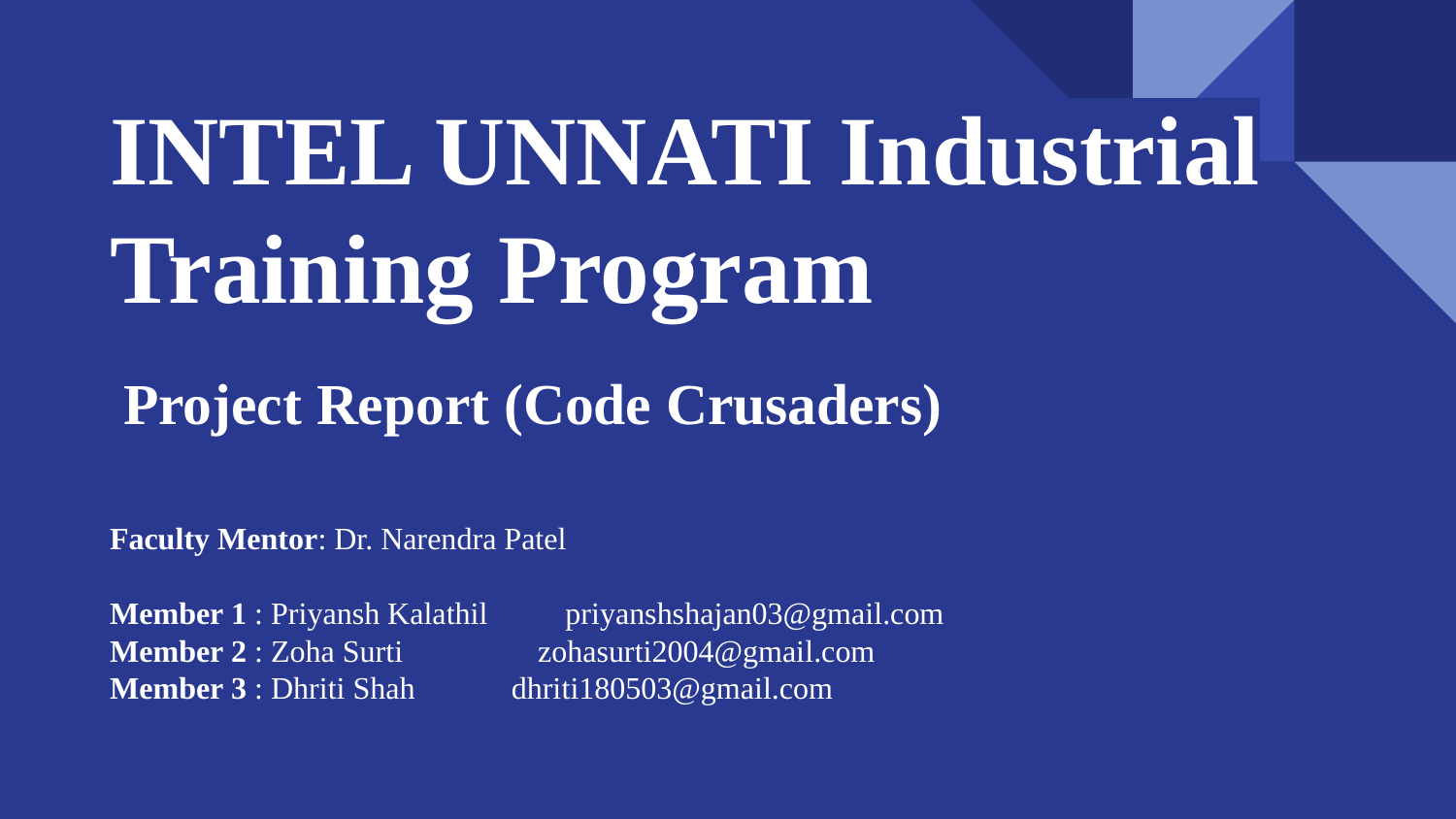

# INTEL UNNATI Industrial Training Program
Project Report (Code Crusaders)
Faculty Mentor: Dr. Narendra Patel

Member 1 : Priyansh Kalathil          priyanshshajan03@gmail.com
Member 2 : Zoha Surti	                zohasurti2004@gmail.com
Member 3 : Dhriti Shah		         dhriti180503@gmail.com